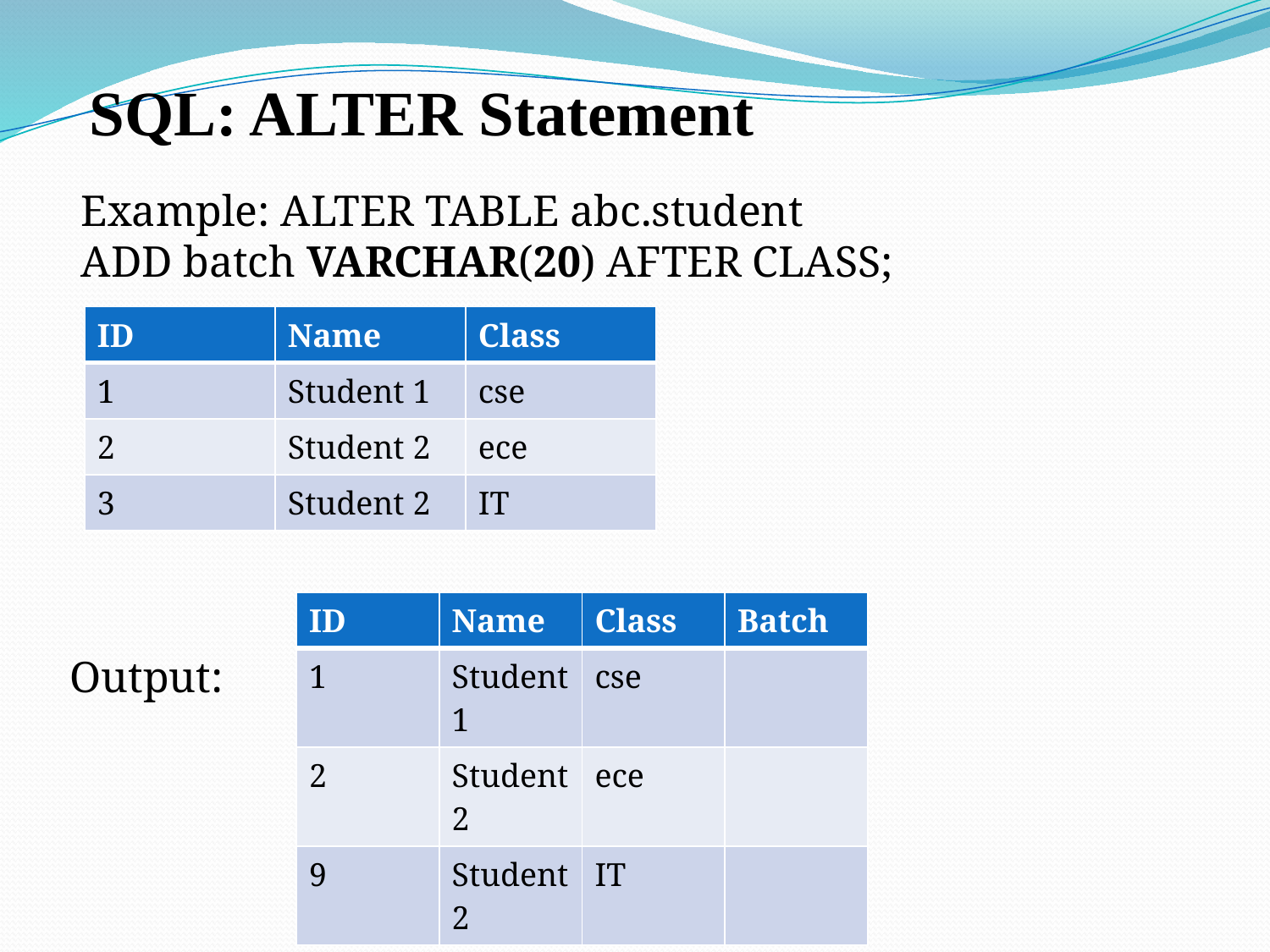

SQL: ALTER Statement
 Example: ALTER TABLE abc.student
 ADD batch VARCHAR(20) AFTER CLASS;

Output:

| ID | Name | Class |
| --- | --- | --- |
| 1 | Student 1 | cse |
| 2 | Student 2 | ece |
| 3 | Student 2 | IT |
| ID | Name | Class | Batch |
| --- | --- | --- | --- |
| 1 | Student 1 | cse |  |
| 2 | Student 2 | ece |  |
| 9 | Student 2 | IT |  |